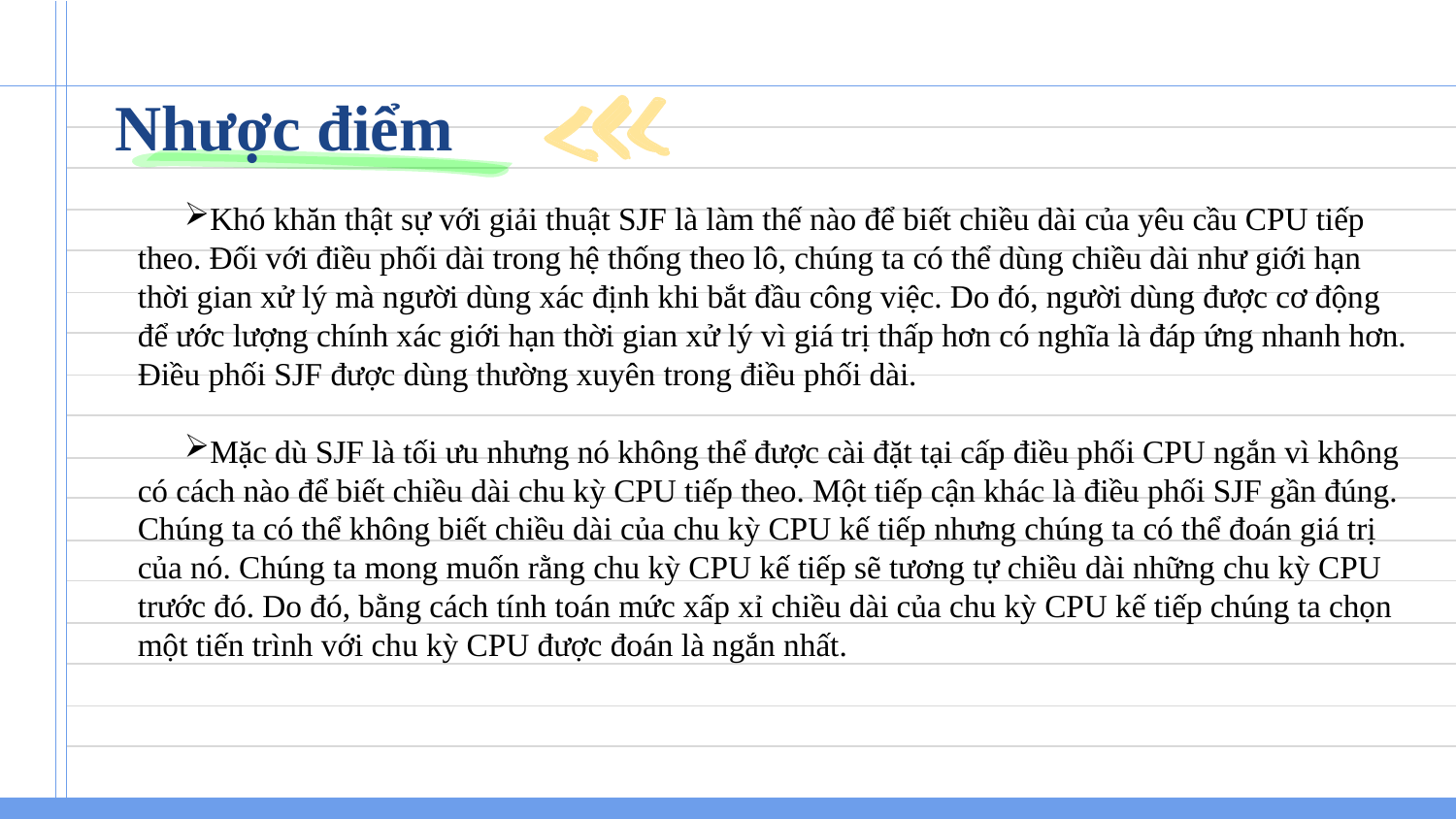

# Nhược điểm

Khó khăn thật sự với giải thuật SJF là làm thế nào để biết chiều dài của yêu cầu CPU tiếp theo. Đối với điều phối dài trong hệ thống theo lô, chúng ta có thể dùng chiều dài như giới hạn thời gian xử lý mà người dùng xác định khi bắt đầu công việc. Do đó, người dùng được cơ động để ước lượng chính xác giới hạn thời gian xử lý vì giá trị thấp hơn có nghĩa là đáp ứng nhanh hơn. Điều phối SJF được dùng thường xuyên trong điều phối dài.

Mặc dù SJF là tối ưu nhưng nó không thể được cài đặt tại cấp điều phối CPU ngắn vì không có cách nào để biết chiều dài chu kỳ CPU tiếp theo. Một tiếp cận khác là điều phối SJF gần đúng. Chúng ta có thể không biết chiều dài của chu kỳ CPU kế tiếp nhưng chúng ta có thể đoán giá trị của nó. Chúng ta mong muốn rằng chu kỳ CPU kế tiếp sẽ tương tự chiều dài những chu kỳ CPU trước đó. Do đó, bằng cách tính toán mức xấp xỉ chiều dài của chu kỳ CPU kế tiếp chúng ta chọn một tiến trình với chu kỳ CPU được đoán là ngắn nhất.